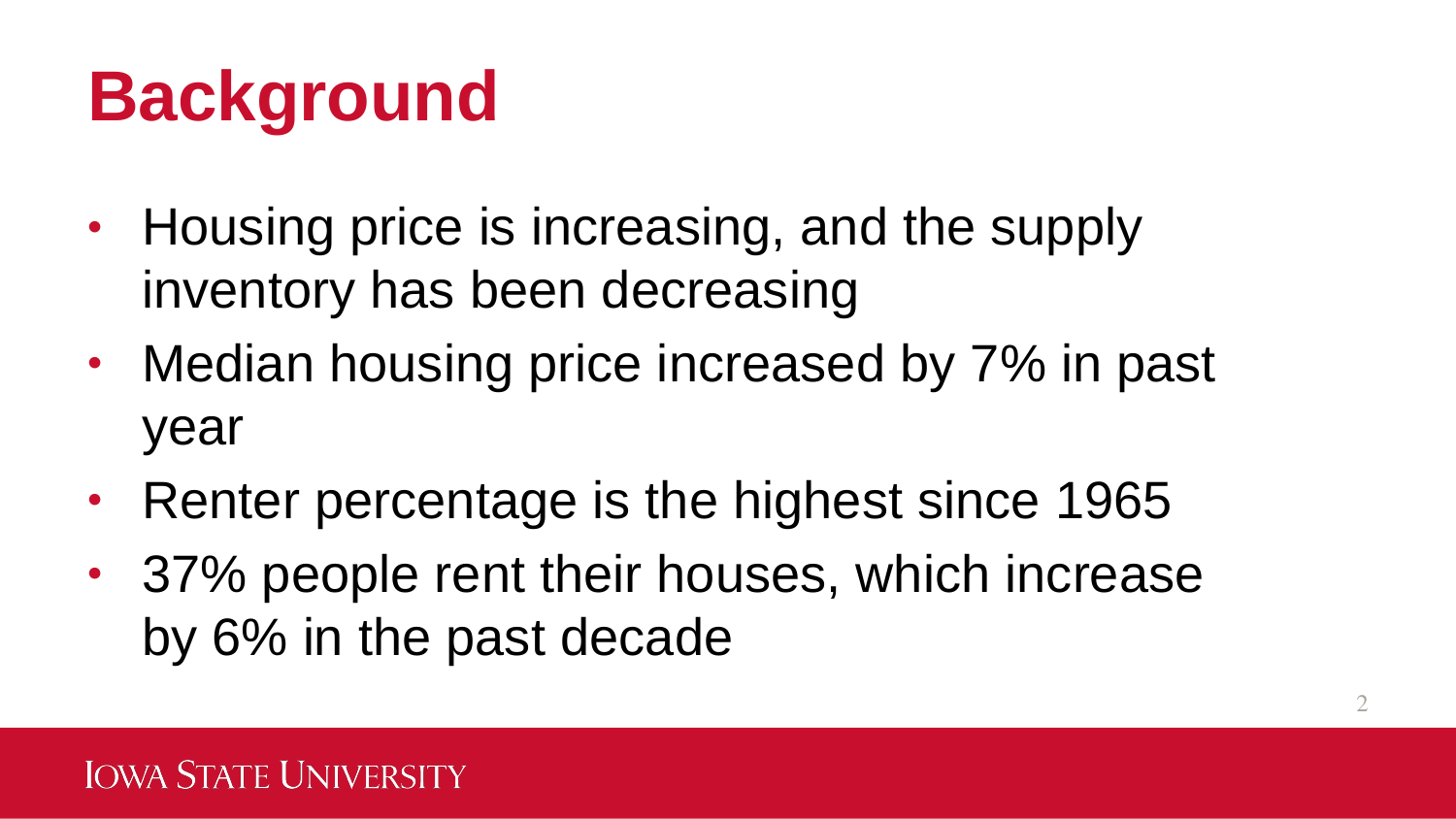

# Background
Housing price is increasing, and the supply inventory has been decreasing
Median housing price increased by 7% in past year
Renter percentage is the highest since 1965
37% people rent their houses, which increase by 6% in the past decade
2